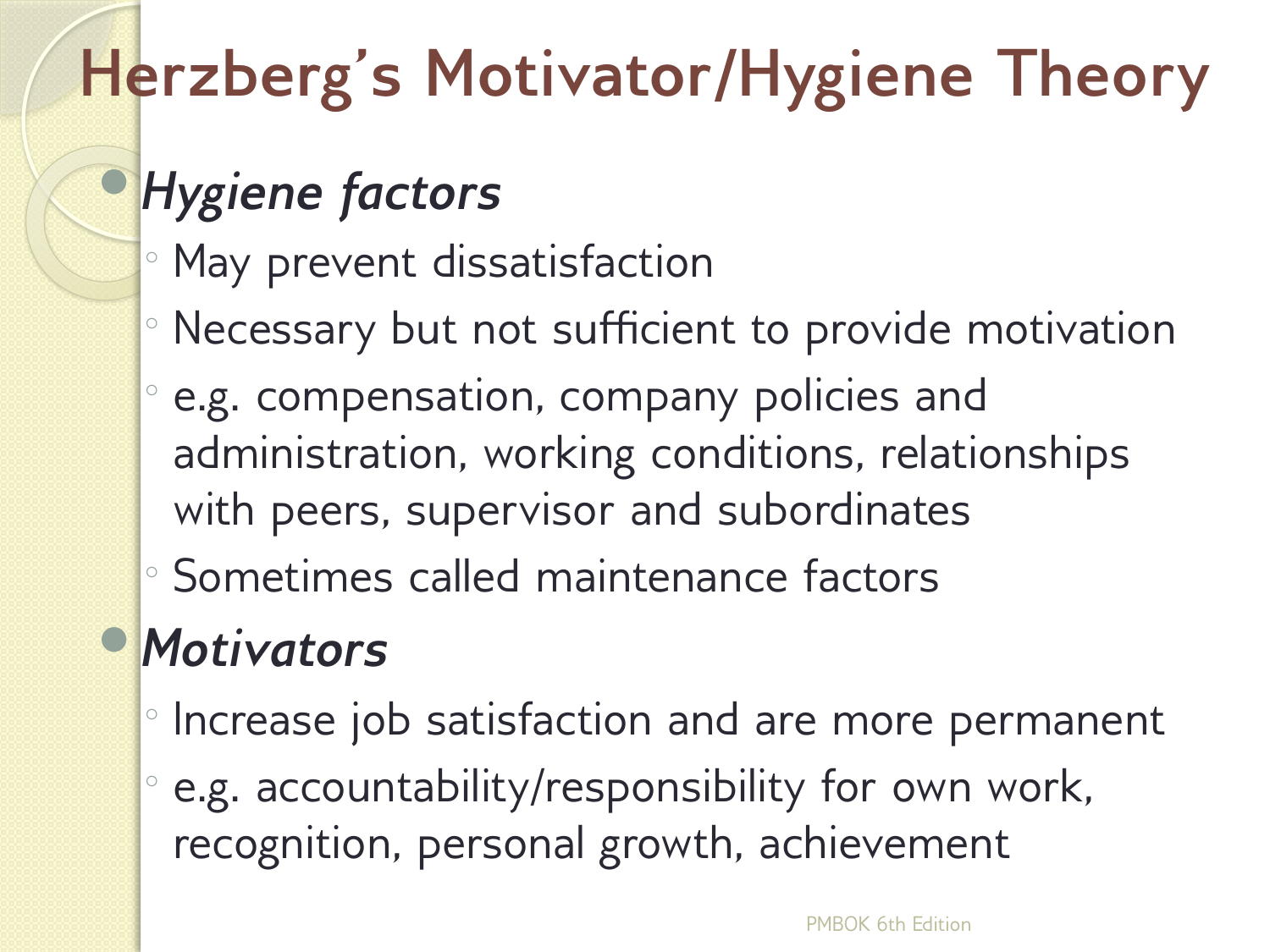

# Herzberg’s Motivator/Hygiene Theory
Hygiene factors
May prevent dissatisfaction
Necessary but not sufficient to provide motivation
e.g. compensation, company policies and administration, working conditions, relationships with peers, supervisor and subordinates
Sometimes called maintenance factors
Motivators
Increase job satisfaction and are more permanent
e.g. accountability/responsibility for own work, recognition, personal growth, achievement

PMBOK 6th Edition